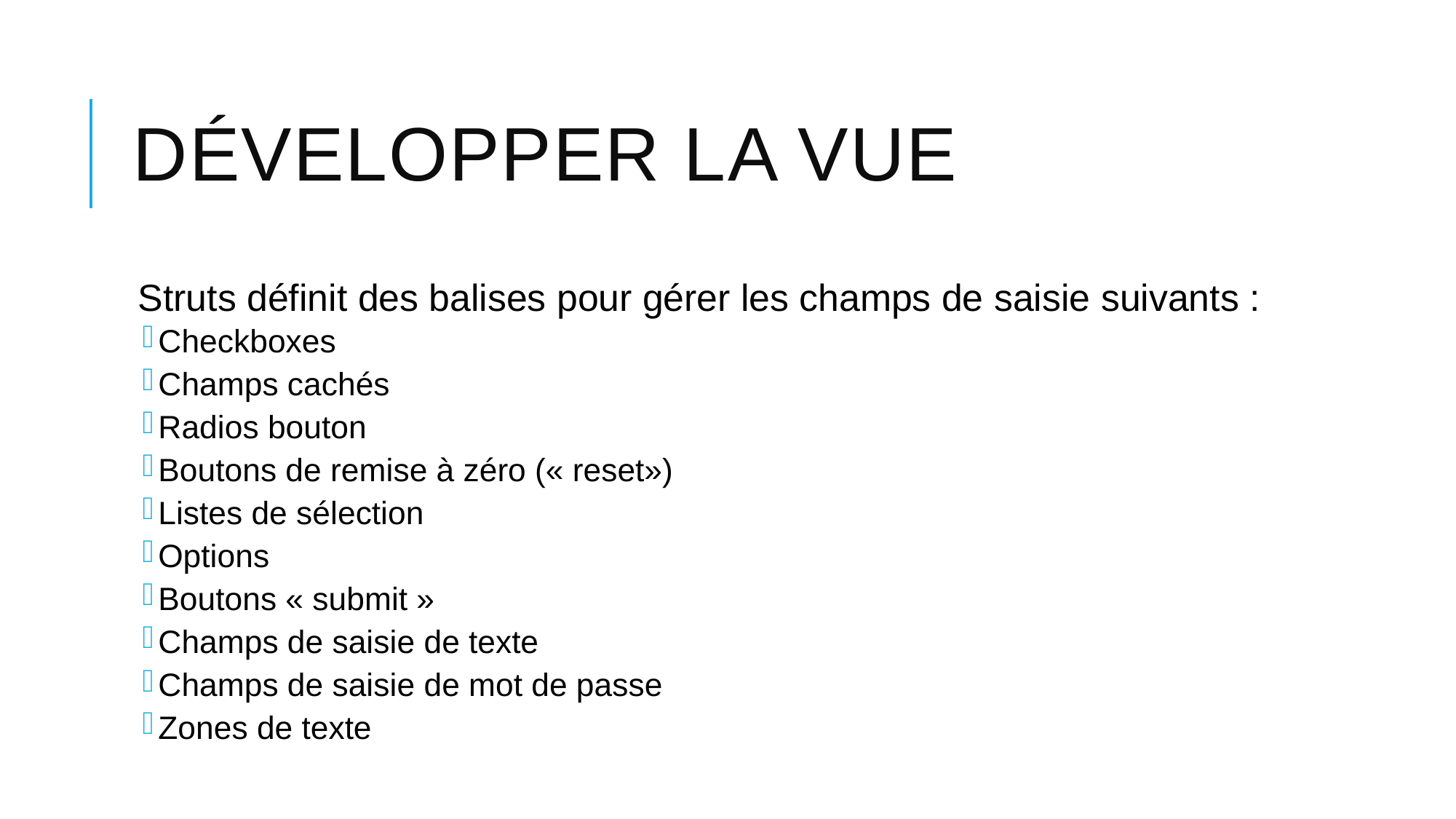

# Développer la vue
Struts définit des balises pour gérer les champs de saisie suivants :
Checkboxes
Champs cachés
Radios bouton
Boutons de remise à zéro (« reset»)
Listes de sélection
Options
Boutons « submit »
Champs de saisie de texte
Champs de saisie de mot de passe
Zones de texte